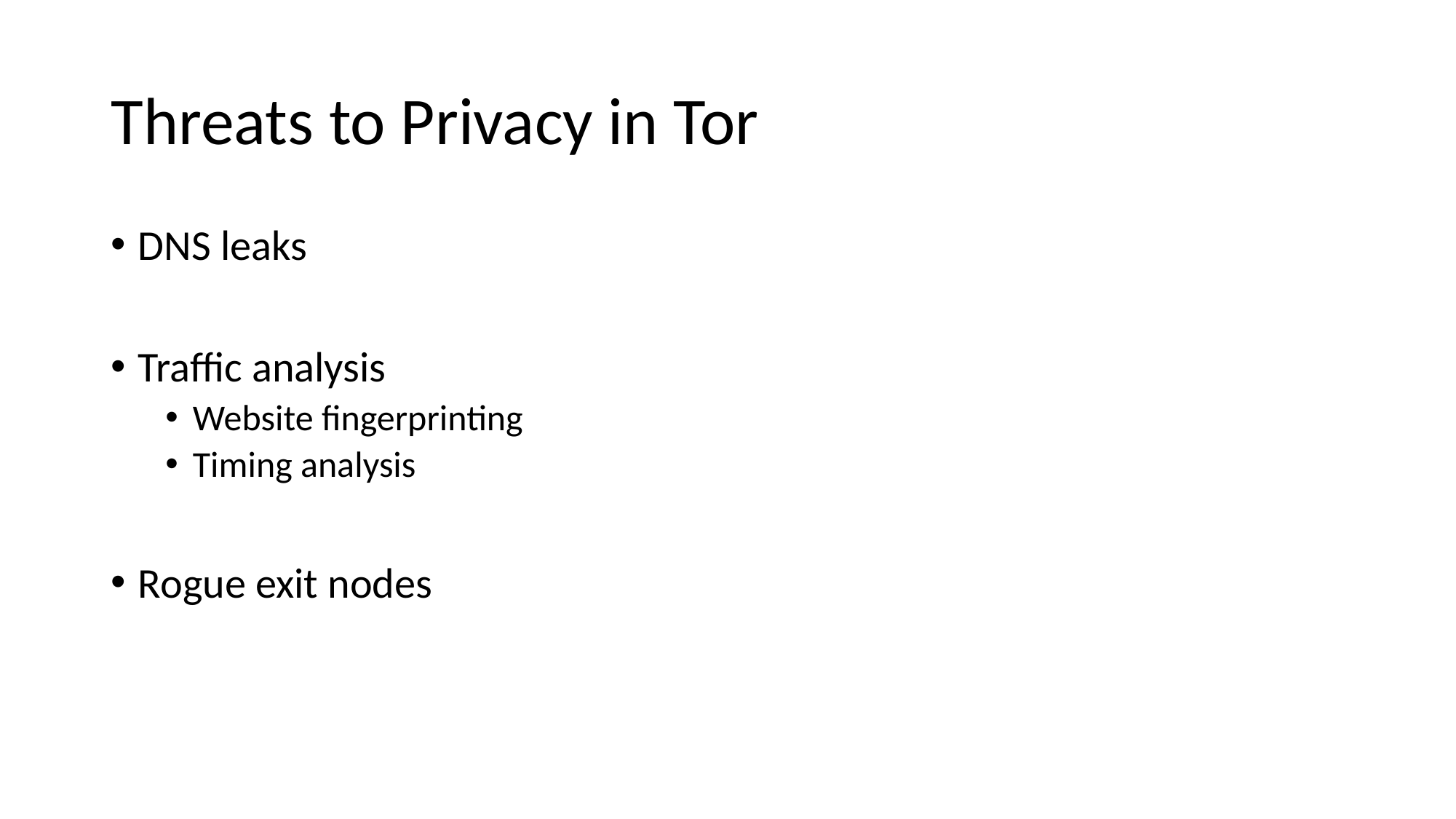

# Threats to Privacy in Tor
DNS leaks

Traffic analysis
Website fingerprinting
Timing analysis

Rogue exit nodes